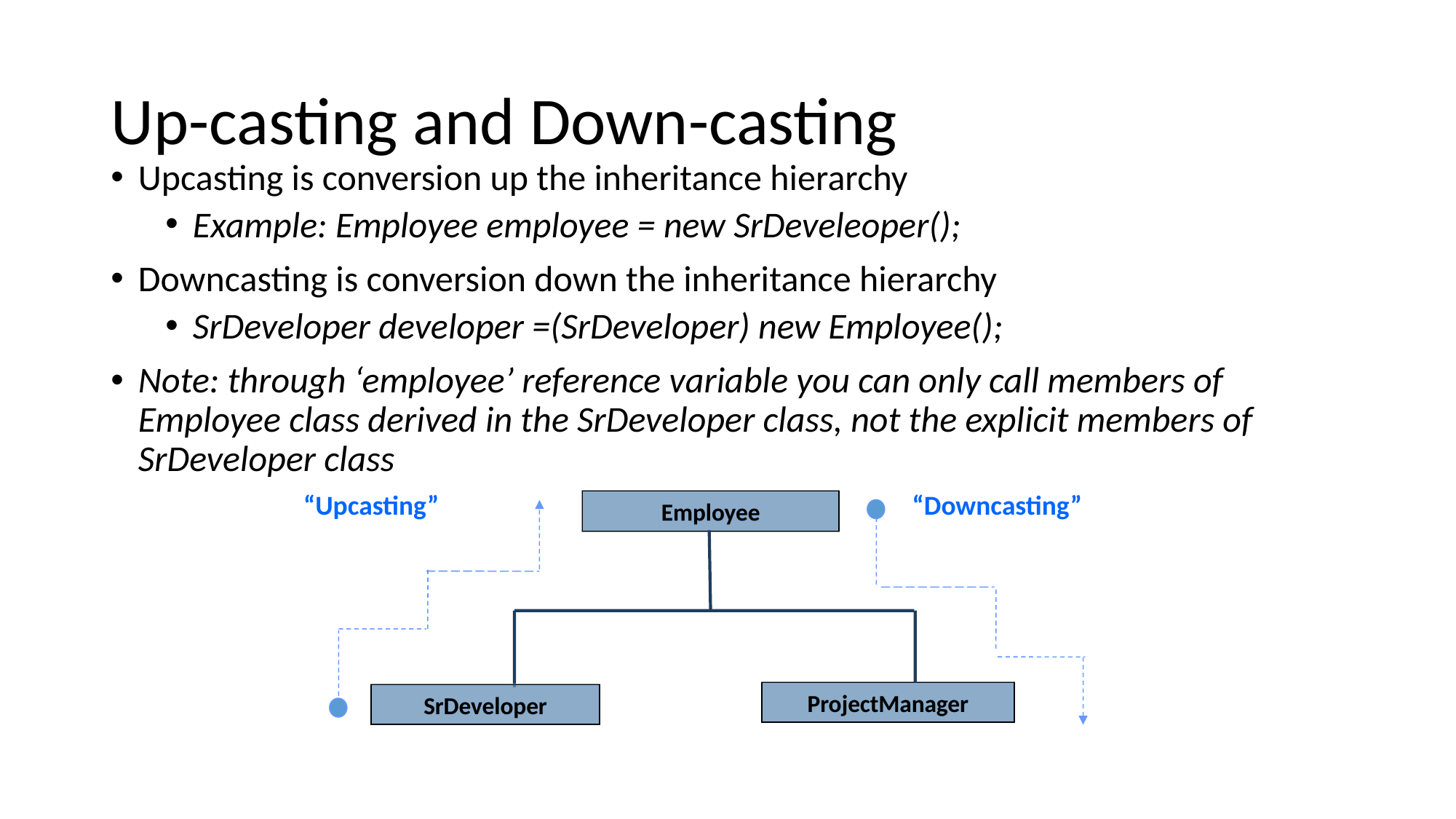

# Up-casting and Down-casting
Upcasting is conversion up the inheritance hierarchy
Example: Employee employee = new SrDeveleoper();
Downcasting is conversion down the inheritance hierarchy
SrDeveloper developer =(SrDeveloper) new Employee();
Note: through ‘employee’ reference variable you can only call members of Employee class derived in the SrDeveloper class, not the explicit members of SrDeveloper class

“Upcasting”
“Downcasting”
Employee

ProjectManager
SrDeveloper